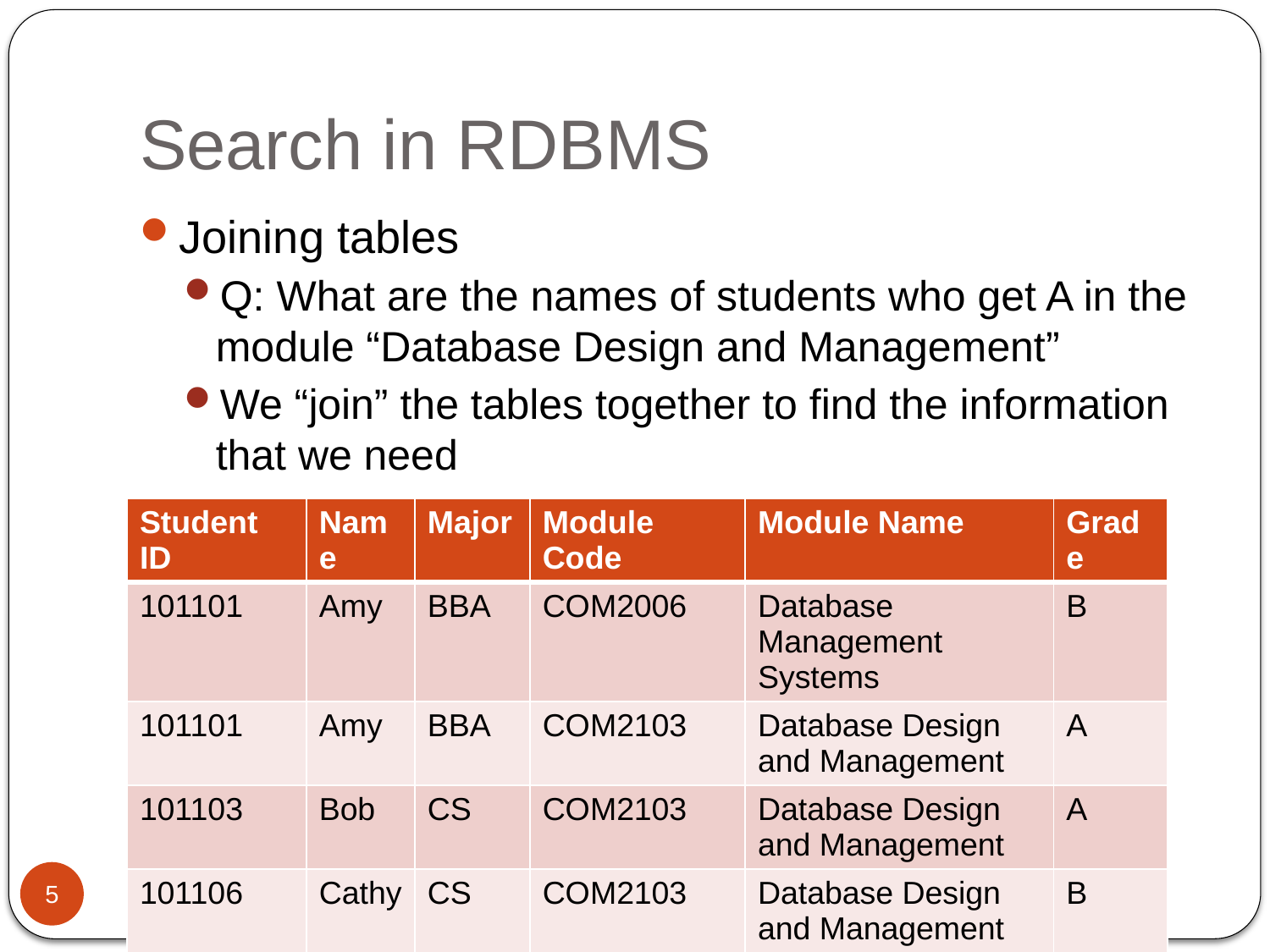

# Search in RDBMS
Joining tables
Q: What are the names of students who get A in the module “Database Design and Management”
We “join” the tables together to find the information that we need
| Student ID | Name | Major | Module Code | Module Name | Grade |
| --- | --- | --- | --- | --- | --- |
| 101101 | Amy | BBA | COM2006 | Database Management Systems | B |
| 101101 | Amy | BBA | COM2103 | Database Design and Management | A |
| 101103 | Bob | CS | COM2103 | Database Design and Management | A |
| 101106 | Cathy | CS | COM2103 | Database Design and Management | B |
5